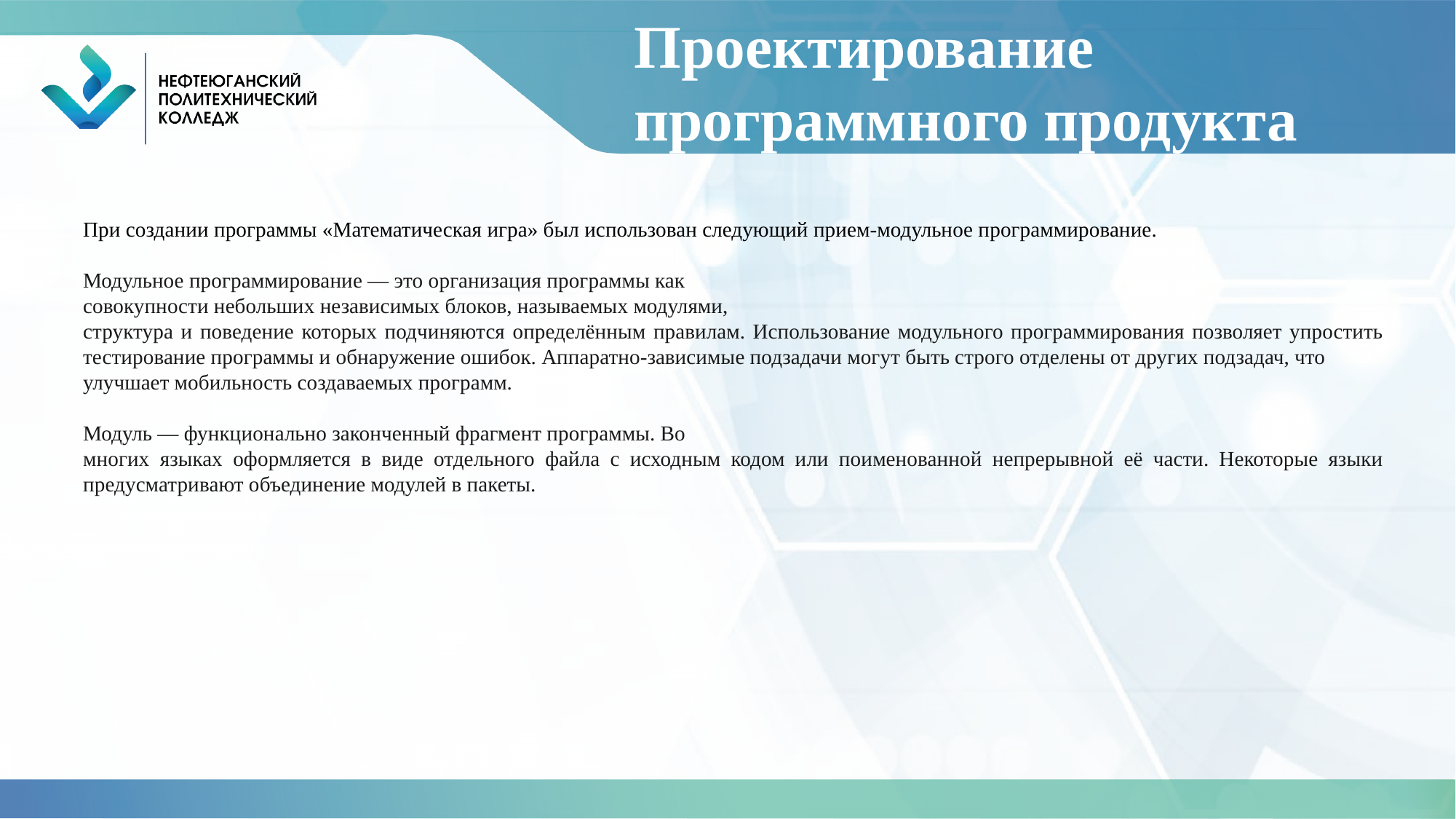

# Проектирование программного продукта
При создании программы «Математическая игра» был использован следующий прием-модульное программирование.

Модульное программирование — это организация программы как
совокупности небольших независимых блоков, называемых модулями,
структура и поведение которых подчиняются определённым правилам. Использование модульного программирования позволяет упростить тестирование программы и обнаружение ошибок. Аппаратно-зависимые подзадачи могут быть строго отделены от других подзадач, что
улучшает мобильность создаваемых программ.

Модуль — функционально законченный фрагмент программы. Во
многих языках оформляется в виде отдельного файла с исходным кодом или поименованной непрерывной её части. Некоторые языки предусматривают объединение модулей в пакеты.